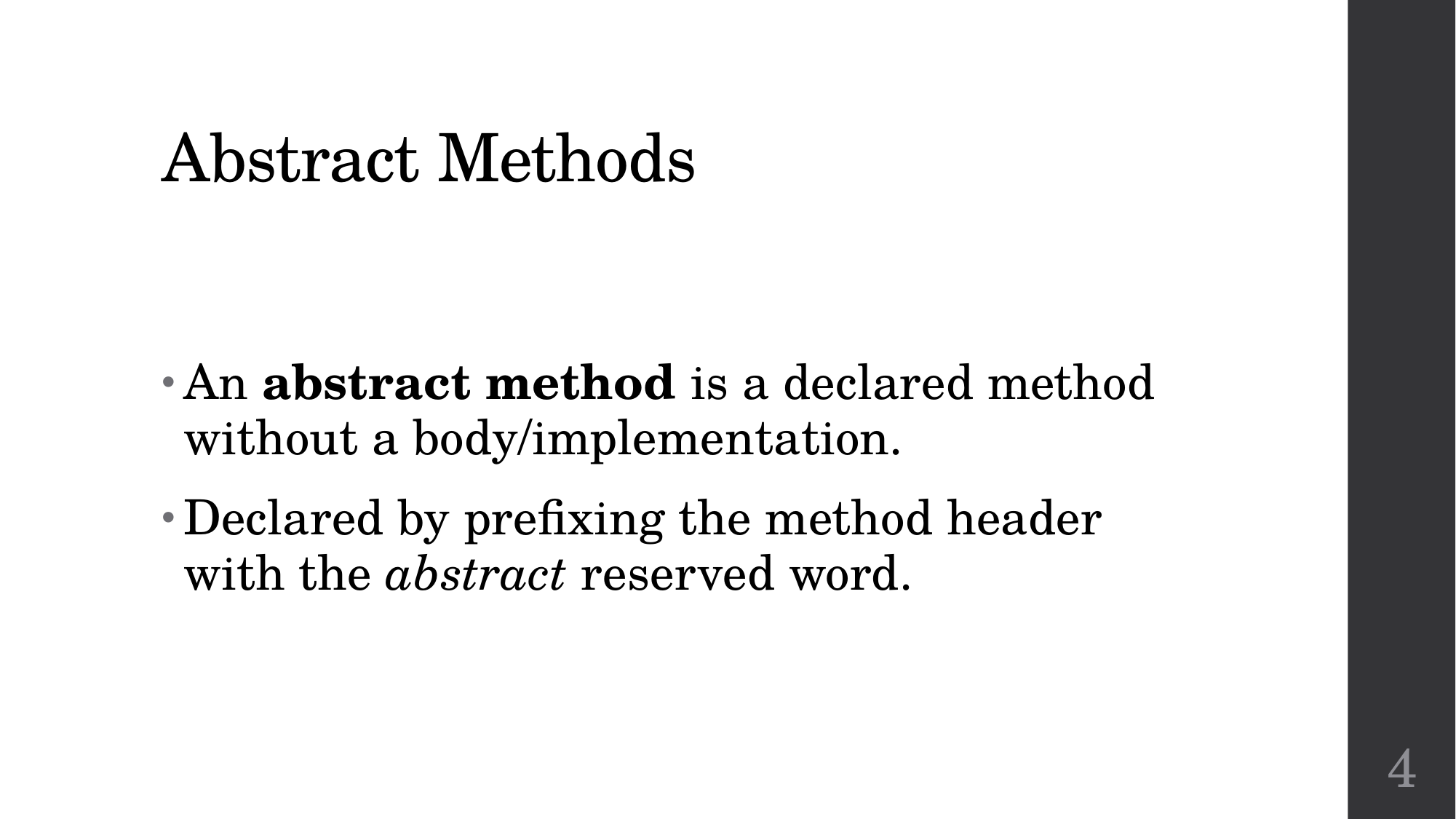

# Abstract Methods
An abstract method is a declared method without a body/implementation.
Declared by prefixing the method header with the abstract reserved word.
4